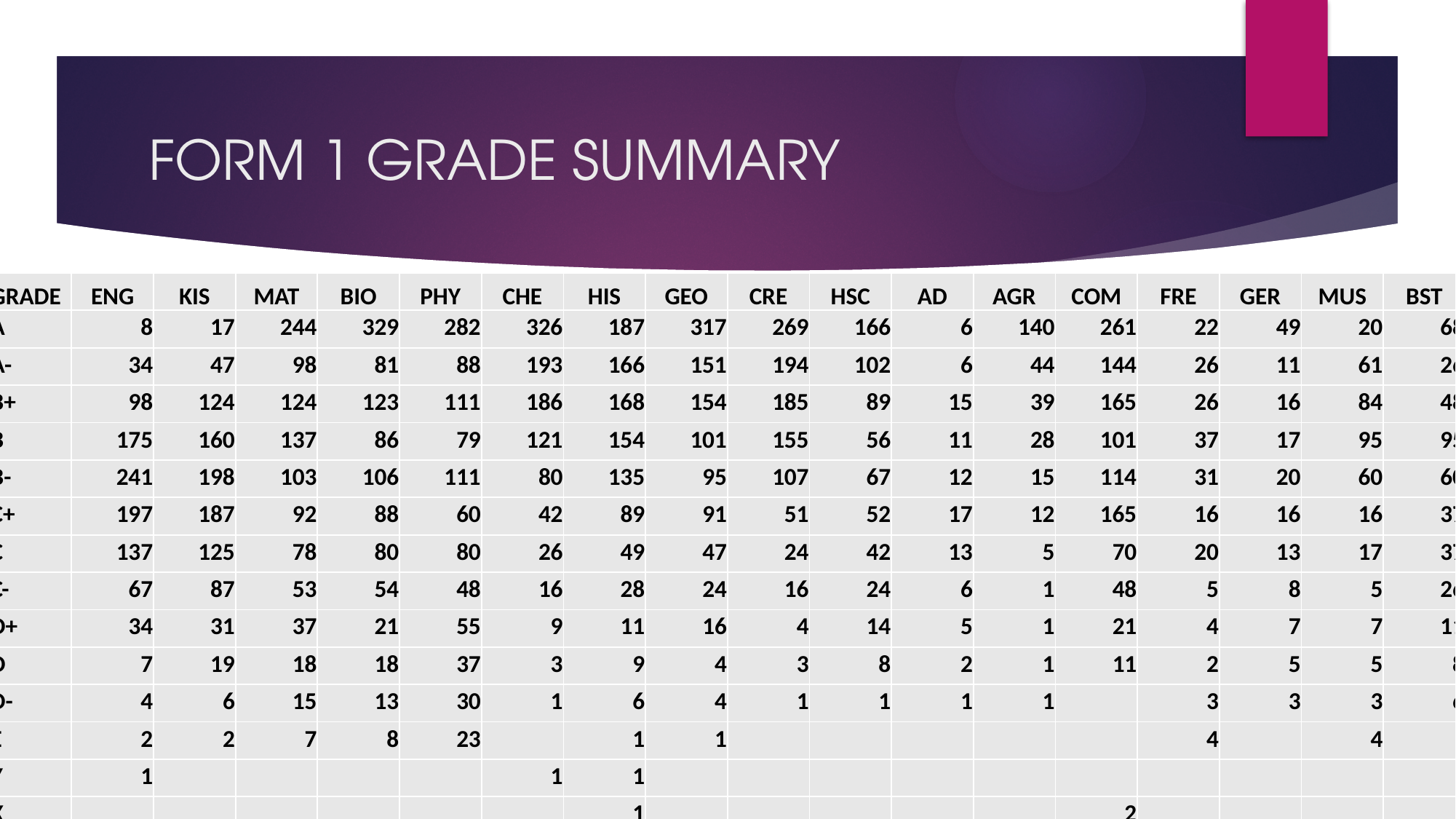

# FORM 1 GRADE SUMMARY
| GRADE | ENG | KIS | MAT | BIO | PHY | CHE | HIS | GEO | CRE | HSC | AD | AGR | COM | FRE | GER | MUS | BST |
| --- | --- | --- | --- | --- | --- | --- | --- | --- | --- | --- | --- | --- | --- | --- | --- | --- | --- |
| A | 8 | 17 | 244 | 329 | 282 | 326 | 187 | 317 | 269 | 166 | 6 | 140 | 261 | 22 | 49 | 20 | 68 |
| A- | 34 | 47 | 98 | 81 | 88 | 193 | 166 | 151 | 194 | 102 | 6 | 44 | 144 | 26 | 11 | 61 | 26 |
| B+ | 98 | 124 | 124 | 123 | 111 | 186 | 168 | 154 | 185 | 89 | 15 | 39 | 165 | 26 | 16 | 84 | 48 |
| B | 175 | 160 | 137 | 86 | 79 | 121 | 154 | 101 | 155 | 56 | 11 | 28 | 101 | 37 | 17 | 95 | 95 |
| B- | 241 | 198 | 103 | 106 | 111 | 80 | 135 | 95 | 107 | 67 | 12 | 15 | 114 | 31 | 20 | 60 | 60 |
| C+ | 197 | 187 | 92 | 88 | 60 | 42 | 89 | 91 | 51 | 52 | 17 | 12 | 165 | 16 | 16 | 16 | 37 |
| C | 137 | 125 | 78 | 80 | 80 | 26 | 49 | 47 | 24 | 42 | 13 | 5 | 70 | 20 | 13 | 17 | 37 |
| C- | 67 | 87 | 53 | 54 | 48 | 16 | 28 | 24 | 16 | 24 | 6 | 1 | 48 | 5 | 8 | 5 | 26 |
| D+ | 34 | 31 | 37 | 21 | 55 | 9 | 11 | 16 | 4 | 14 | 5 | 1 | 21 | 4 | 7 | 7 | 11 |
| D | 7 | 19 | 18 | 18 | 37 | 3 | 9 | 4 | 3 | 8 | 2 | 1 | 11 | 2 | 5 | 5 | 8 |
| D- | 4 | 6 | 15 | 13 | 30 | 1 | 6 | 4 | 1 | 1 | 1 | 1 |  | 3 | 3 | 3 | 6 |
| E | 2 | 2 | 7 | 8 | 23 |  | 1 | 1 |  |  |  |  |  | 4 |  | 4 |  |
| Y | 1 |  |  |  |  | 1 | 1 |  |  |  |  |  |  |  |  |  |  |
| X |  |  |  |  |  |  | 1 |  |  |  |  |  | 2 |  |  |  |  |